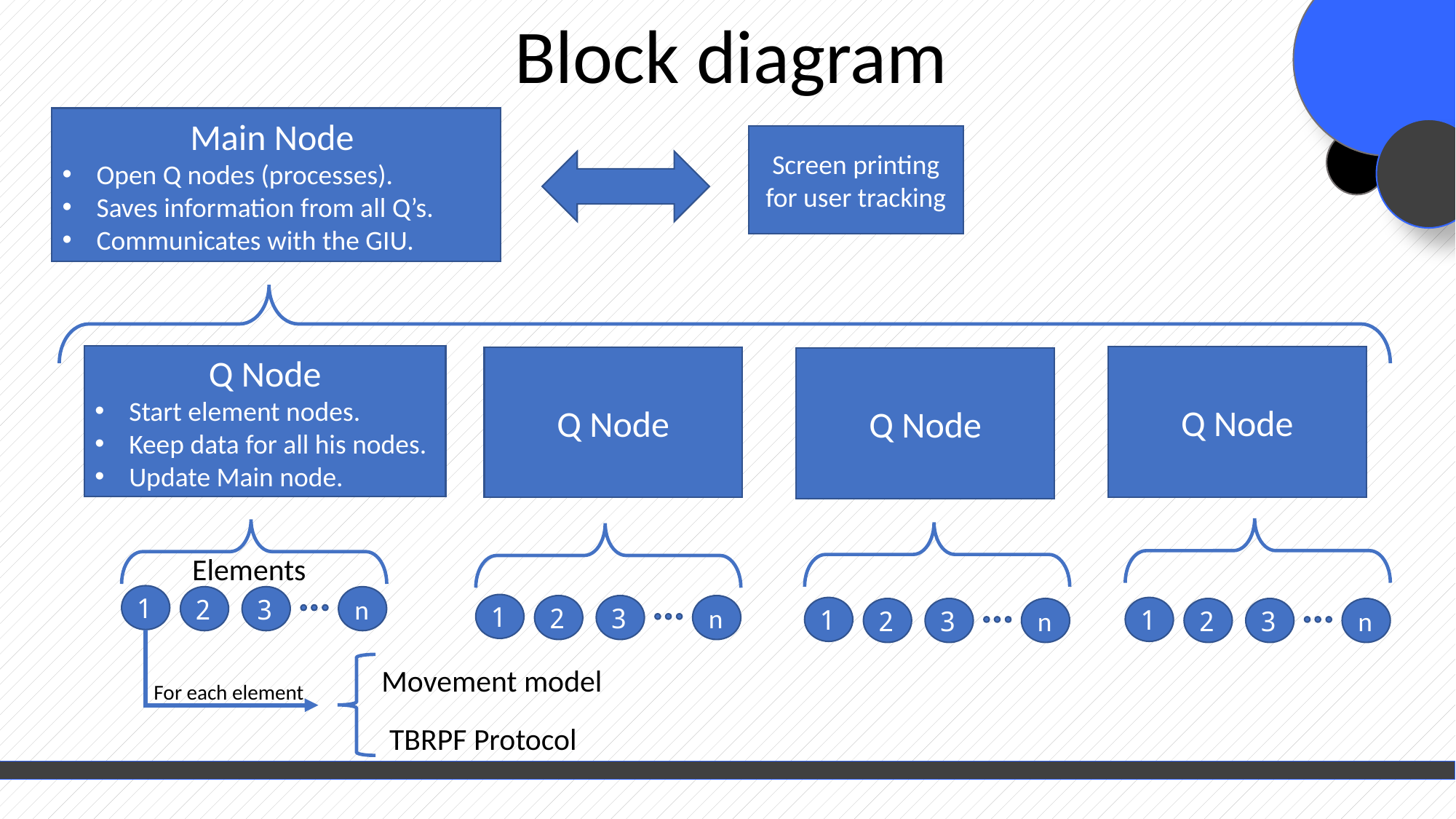

Block diagram
Main Node
Open Q nodes (processes).
Saves information from all Q’s.
Communicates with the GIU.
Screen printing for user tracking

Q Node
Start element nodes.
Keep data for all his nodes.
Update Main node.
Q Node
Q Node
Q Node

Elements
1
3
2
n
1
3
2
n
1
1
3
3
2
n
2
n

Movement model
For each element
TBRPF Protocol